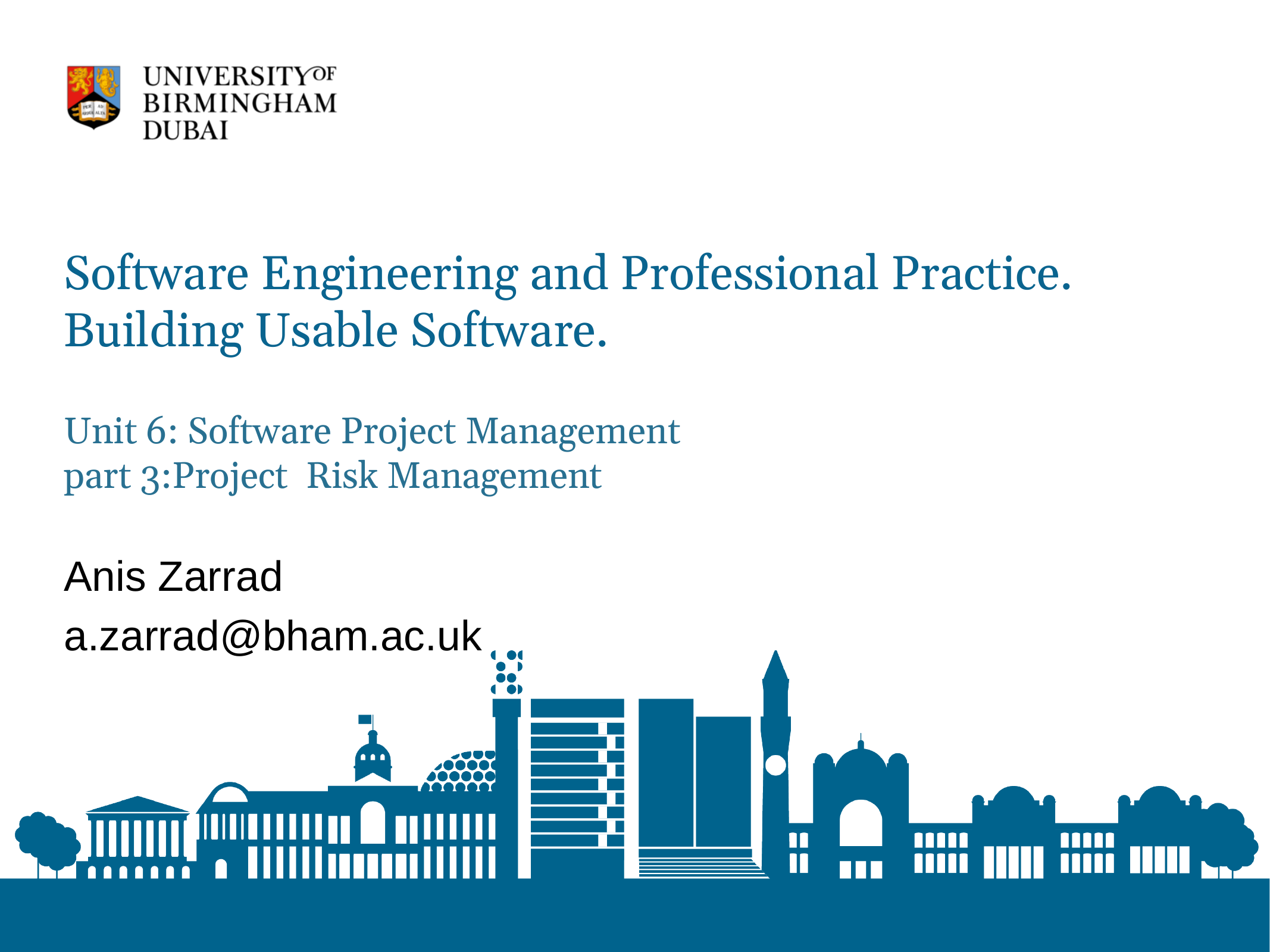

# Software Engineering and Professional Practice. Building Usable Software. Unit 6: Software Project Management part 3:Project  Risk Management
Anis Zarrad
a.zarrad@bham.ac.uk